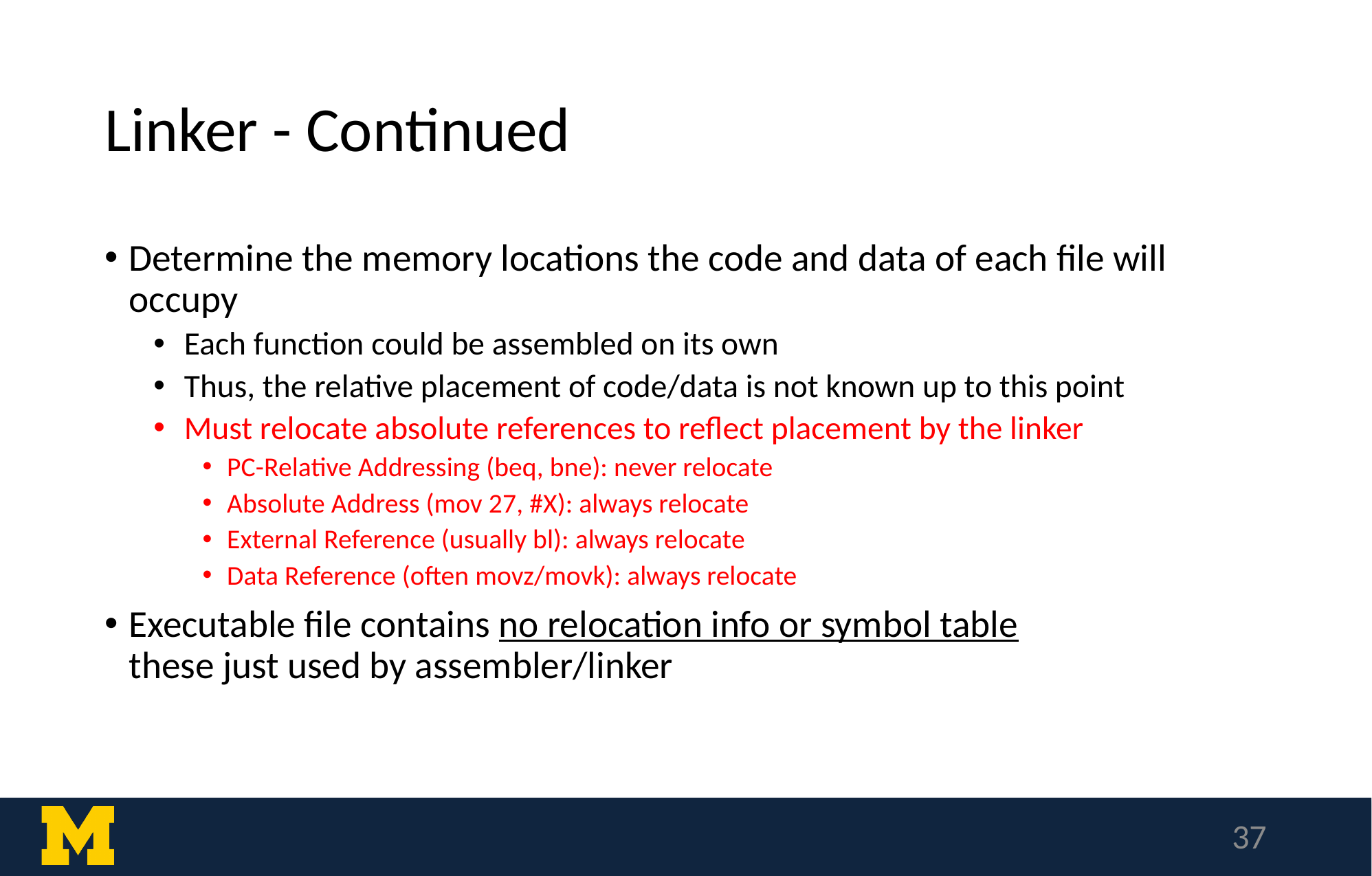

# Linker - Continued
Determine the memory locations the code and data of each file will occupy
Each function could be assembled on its own
Thus, the relative placement of code/data is not known up to this point
Must relocate absolute references to reflect placement by the linker
PC-Relative Addressing (beq, bne): never relocate
Absolute Address (mov 27, #X): always relocate
External Reference (usually bl): always relocate
Data Reference (often movz/movk): always relocate
Executable file contains no relocation info or symbol table 
these just used by assembler/linker

37